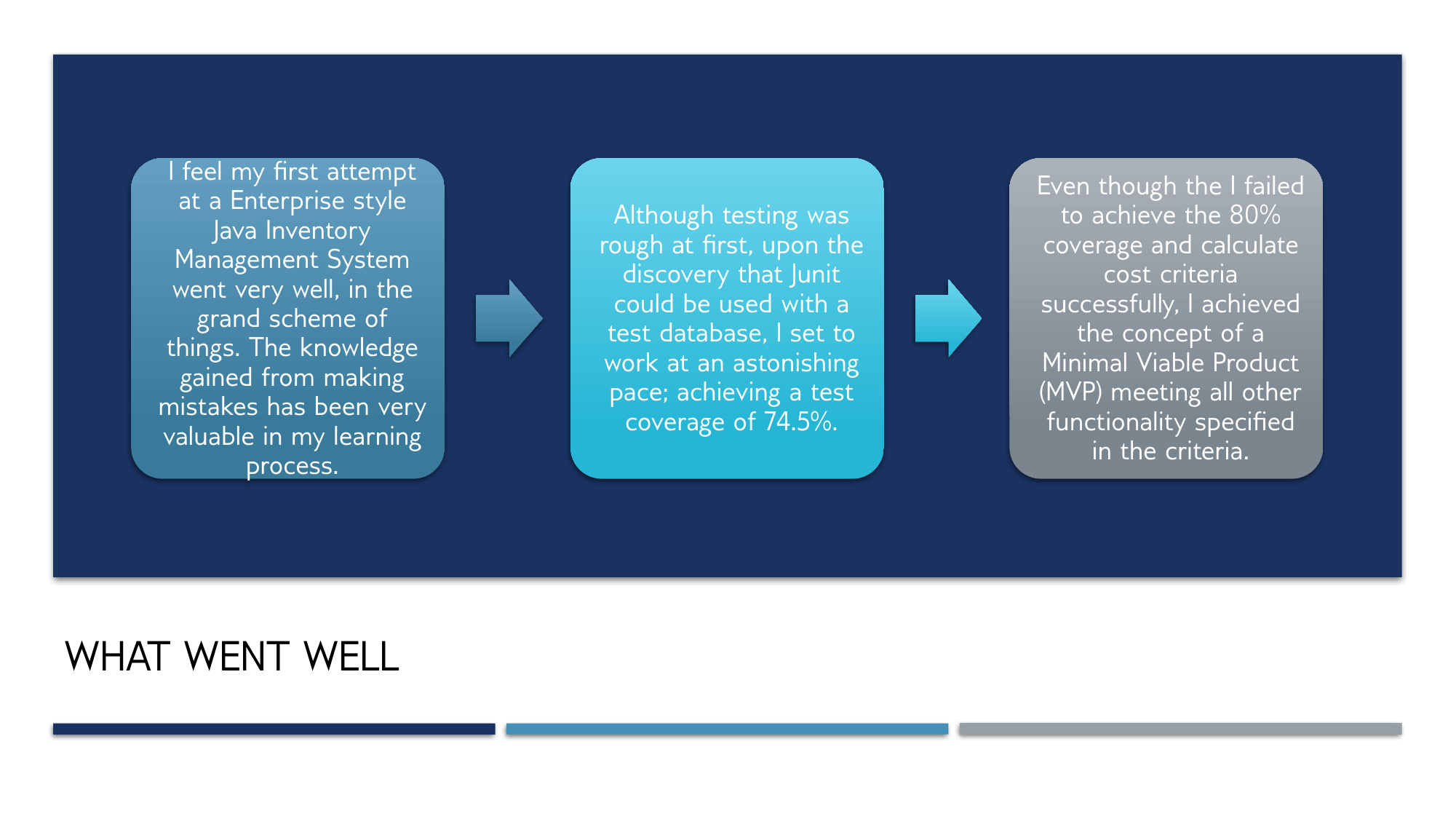

I feel my first attempt at a Enterprise style Java Inventory Management System went very well, in the grand scheme of things. The knowledge gained from making mistakes has been very valuable in my learning process.

Although testing was rough at first, upon the discovery that Junit could be used with a test database, I set to work at an astonishing pace; achieving a test coverage of 74.5%.

Even though the I failed to achieve the 80% coverage and calculate cost criteria successfully, I achieved the concept of a Minimal Viable Product (MVP) meeting all other functionality specified in the criteria.
# What went well